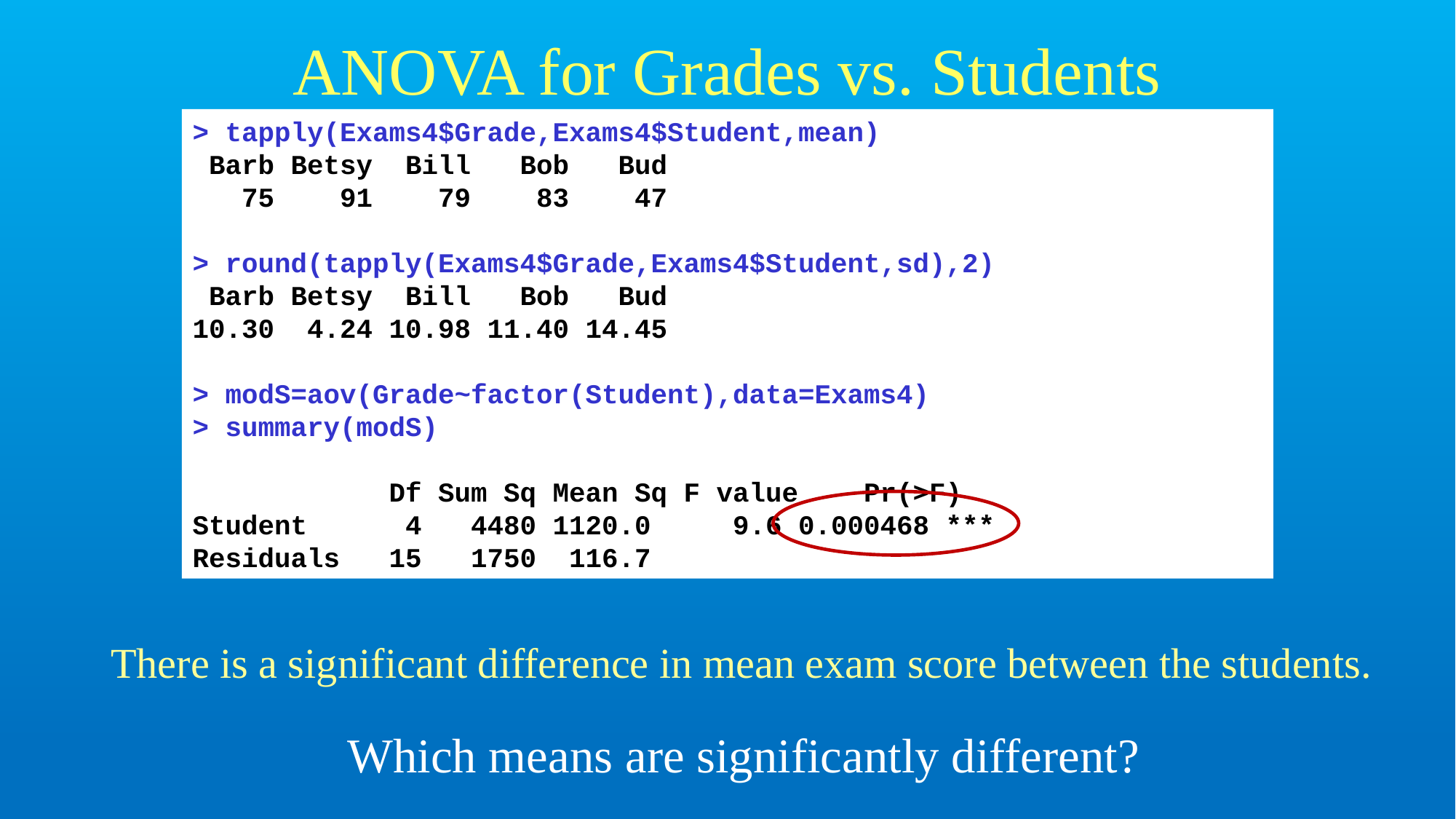

# ANOVA for Grades vs. Students
> tapply(Exams4$Grade,Exams4$Student,mean)
 Barb Betsy  Bill   Bob   Bud
   75    91    79    83    47

> round(tapply(Exams4$Grade,Exams4$Student,sd),2)
 Barb Betsy  Bill   Bob   Bud
10.30  4.24 10.98 11.40 14.45

> modS=aov(Grade~factor(Student),data=Exams4)
> summary(modS)

            Df Sum Sq Mean Sq F value    Pr(>F)
Student      4   4480 1120.0     9.6 0.000468 ***
Residuals   15   1750  116.7

There is a significant difference in mean exam score between the students.
Which means are significantly different?